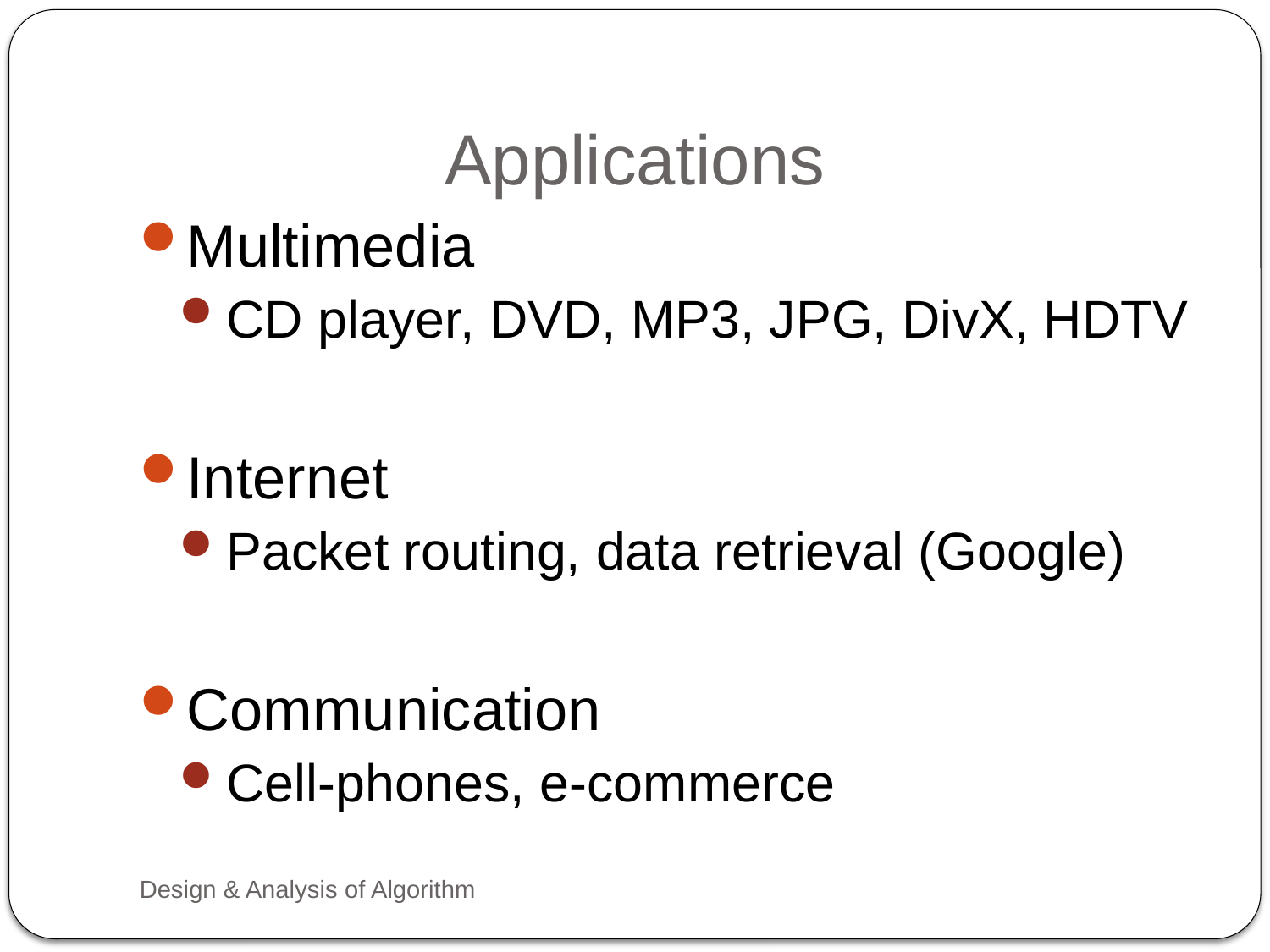

# Applications
Multimedia
CD player, DVD, MP3, JPG, DivX, HDTV

Internet
Packet routing, data retrieval (Google)

Communication
Cell-phones, e-commerce
Design & Analysis of Algorithm